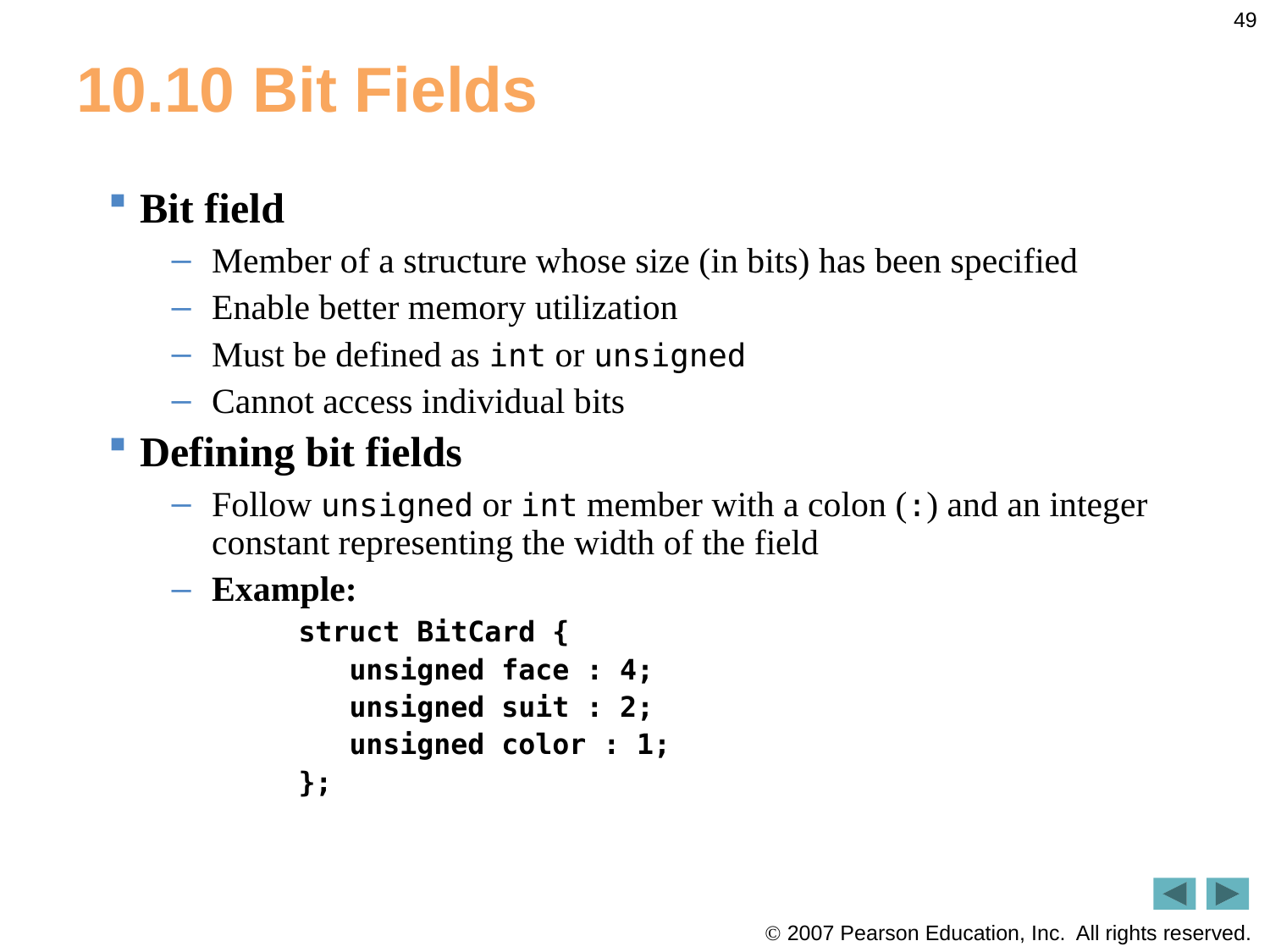

49
# 10.10 Bit Fields
Bit field
Member of a structure whose size (in bits) has been specified
Enable better memory utilization
Must be defined as int or unsigned
Cannot access individual bits
Defining bit fields
Follow unsigned or int member with a colon (:) and an integer constant representing the width of the field
Example:
struct BitCard {
   unsigned face : 4;
   unsigned suit : 2;
   unsigned color : 1;
};